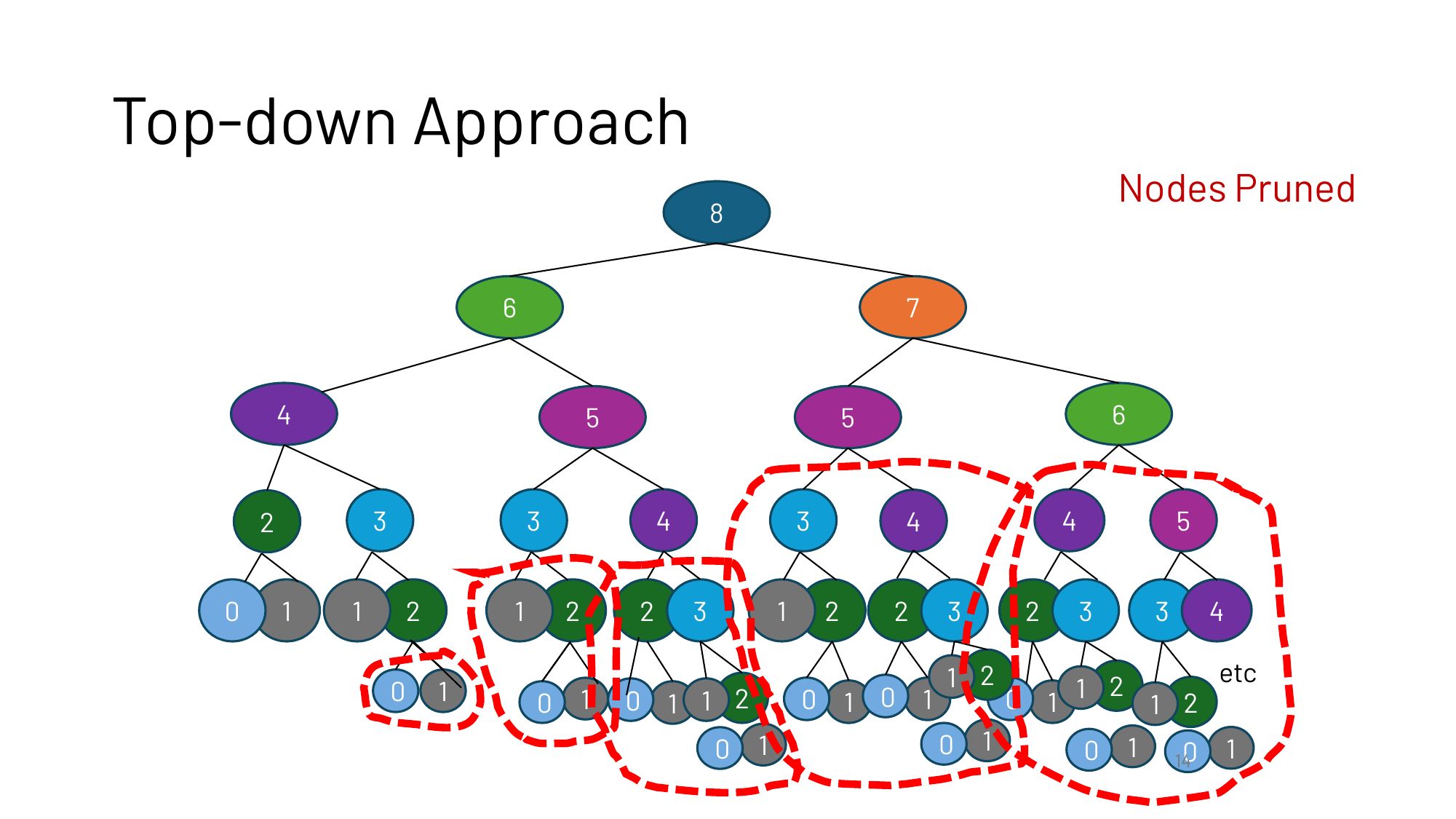

# Top-down Approach
Nodes Pruned
8
6
7
4
6
5
5

3
3
4
3
4
5
4
2

0
1
1
2
1
2
2
3
1
2
2
3
2
3
3
4
2
etc

1
2
1
1
0
2
0
2
0
1
0
1
0
1
1
1
0
1
1
1
0
1
1
1
0
0
0
14